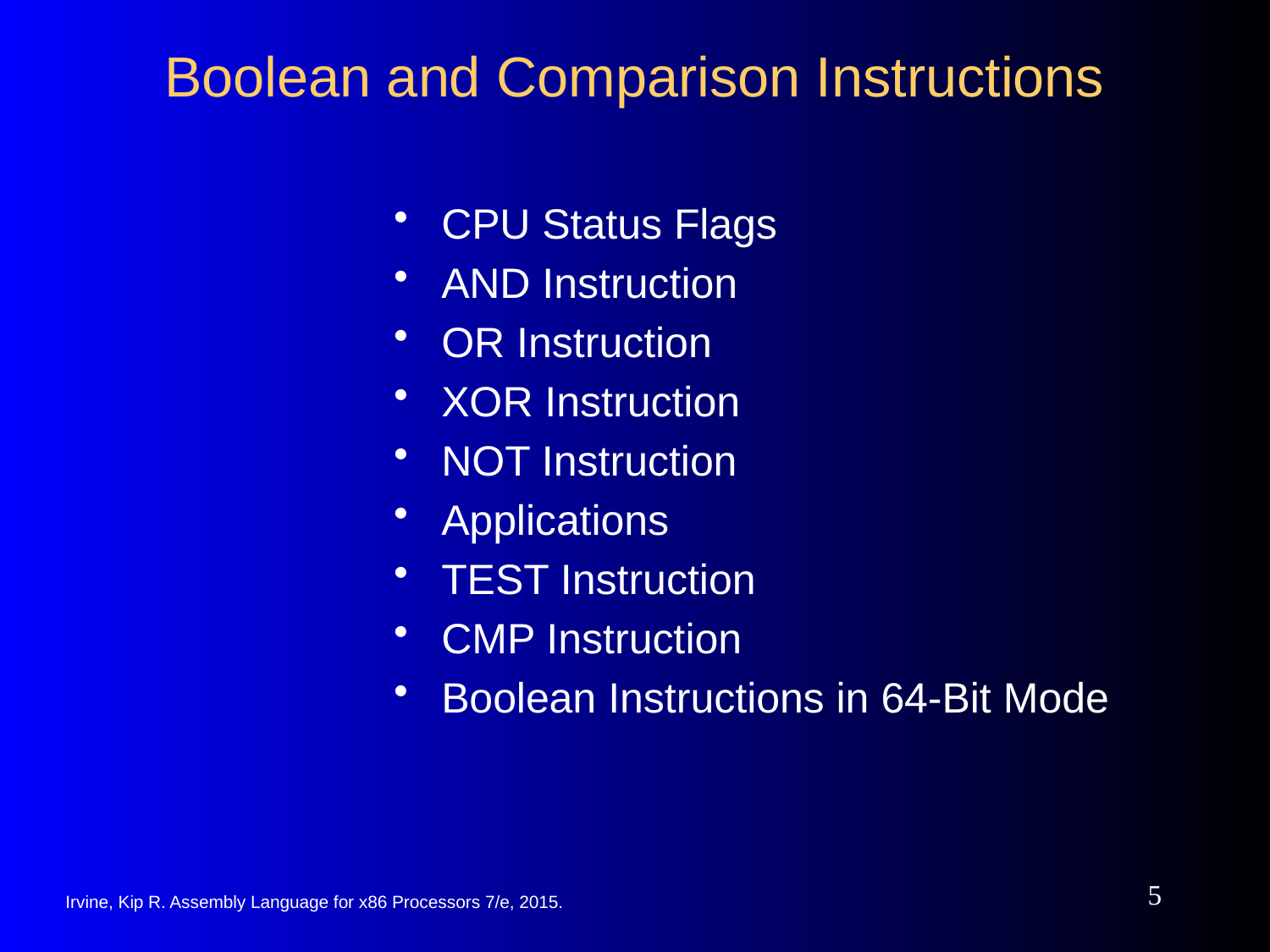

# Boolean and Comparison Instructions
CPU Status Flags
AND Instruction
OR Instruction
XOR Instruction
NOT Instruction
Applications
TEST Instruction
CMP Instruction
Boolean Instructions in 64-Bit Mode
5
Irvine, Kip R. Assembly Language for x86 Processors 7/e, 2015.